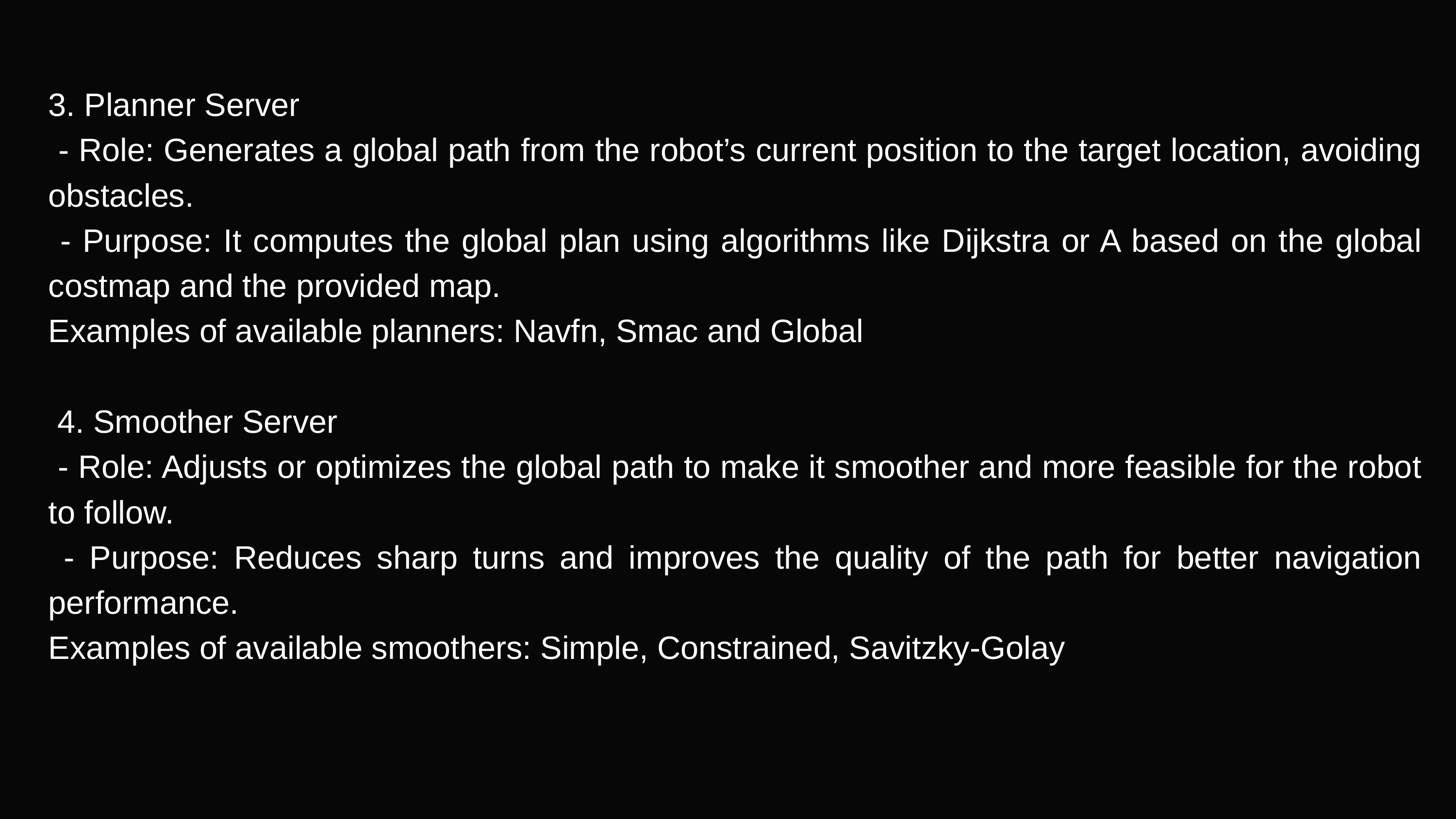

3. Planner Server
 - Role: Generates a global path from the robot’s current position to the target location, avoiding obstacles.
 - Purpose: It computes the global plan using algorithms like Dijkstra or A based on the global costmap and the provided map.
Examples of available planners: Navfn, Smac and Global

 4. Smoother Server
 - Role: Adjusts or optimizes the global path to make it smoother and more feasible for the robot to follow.
 - Purpose: Reduces sharp turns and improves the quality of the path for better navigation performance.
Examples of available smoothers: Simple, Constrained, Savitzky-Golay